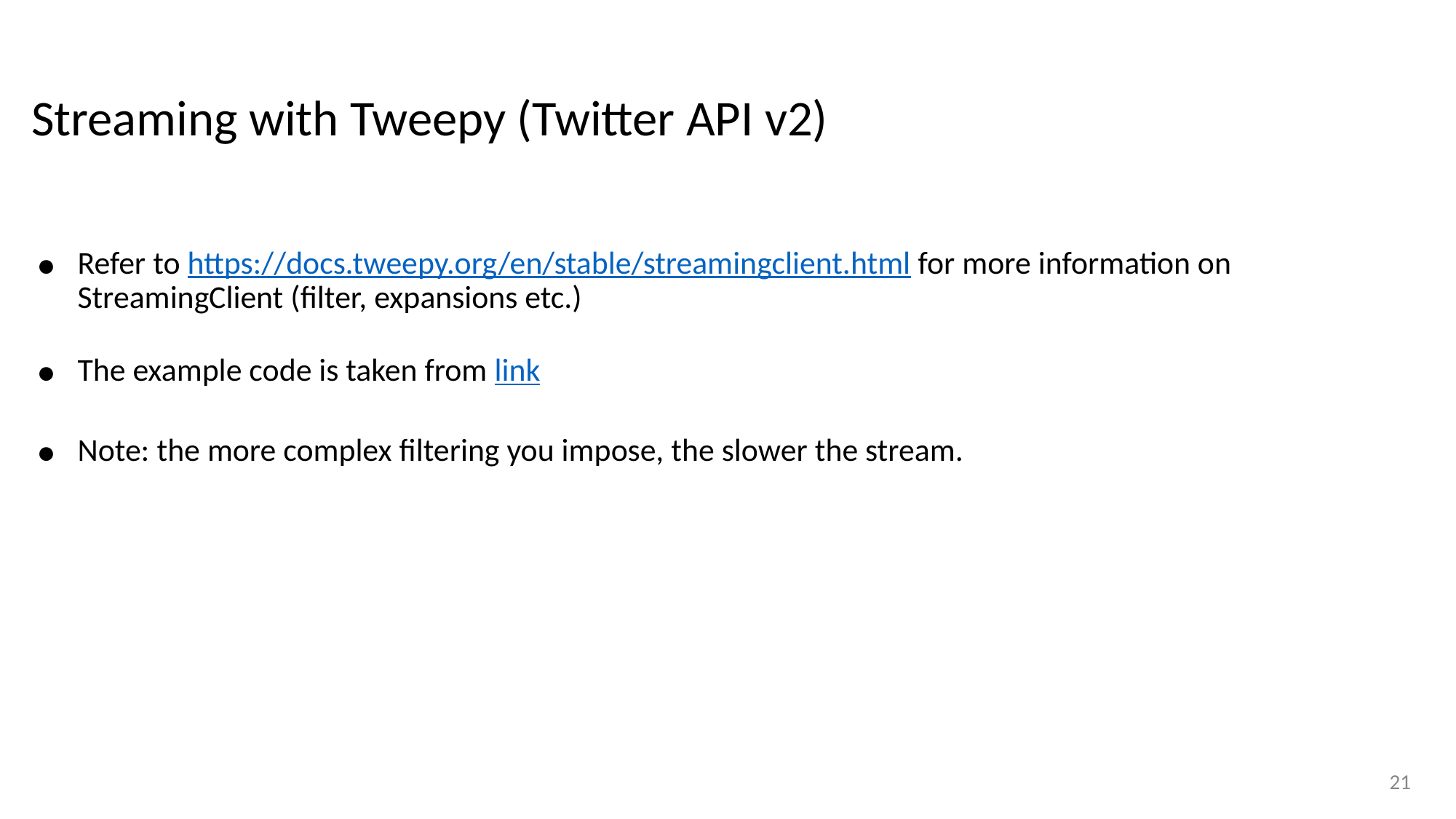

# Streaming with Tweepy (Twitter API v2)
Refer to https://docs.tweepy.org/en/stable/streamingclient.html for more information on StreamingClient (filter, expansions etc.)
The example code is taken from link
Note: the more complex filtering you impose, the slower the stream.
21